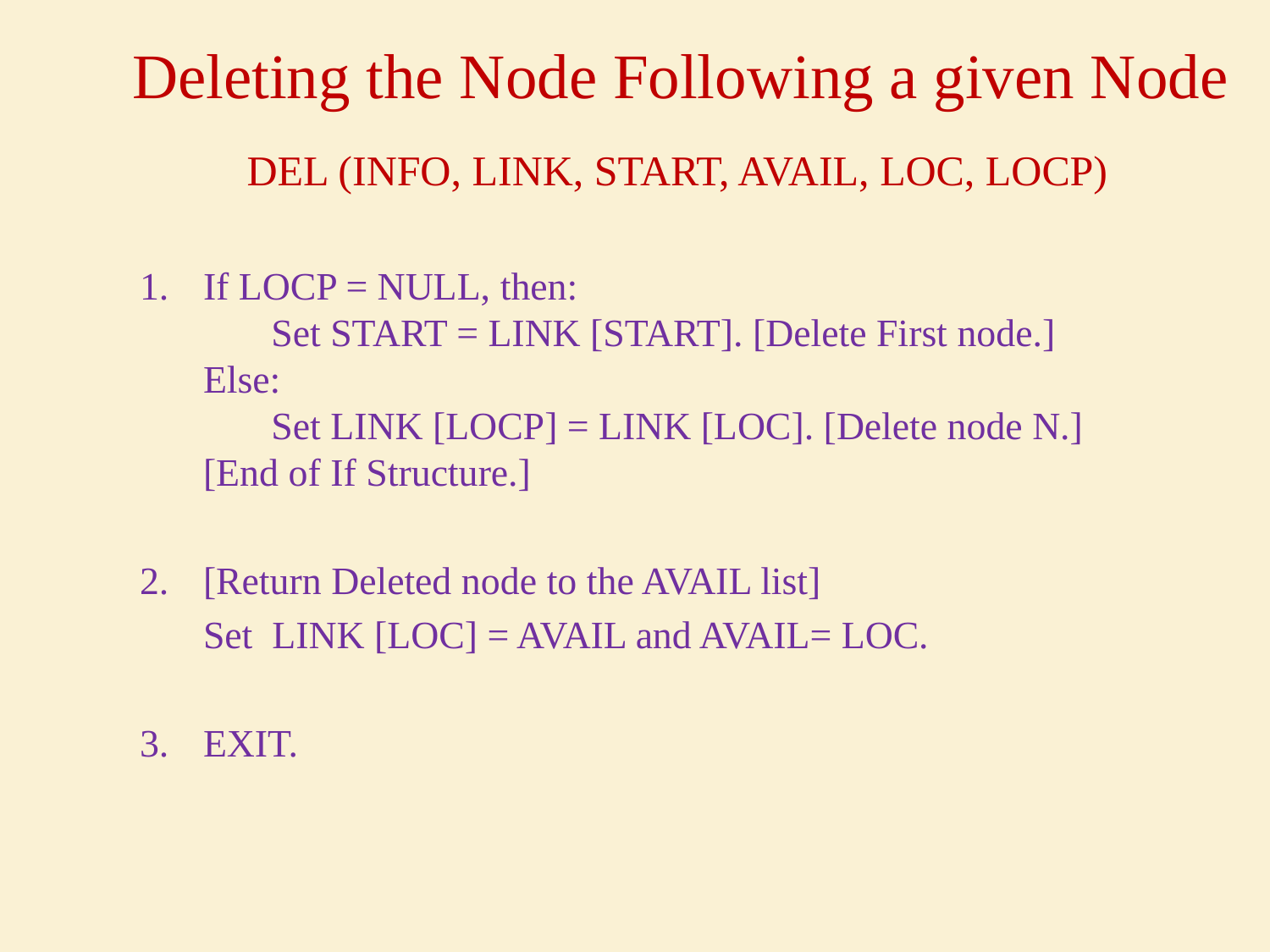

# Deleting the Node Following a given Node
DEL (INFO, LINK, START, AVAIL, LOC, LOCP)

If LOCP = NULL, then:
       Set START = LINK [START]. [Delete First node.]
Else:
       Set LINK [LOCP] = LINK [LOC]. [Delete node N.]
[End of If Structure.]

[Return Deleted node to the AVAIL list]
	Set  LINK [LOC] = AVAIL and AVAIL= LOC.

EXIT.